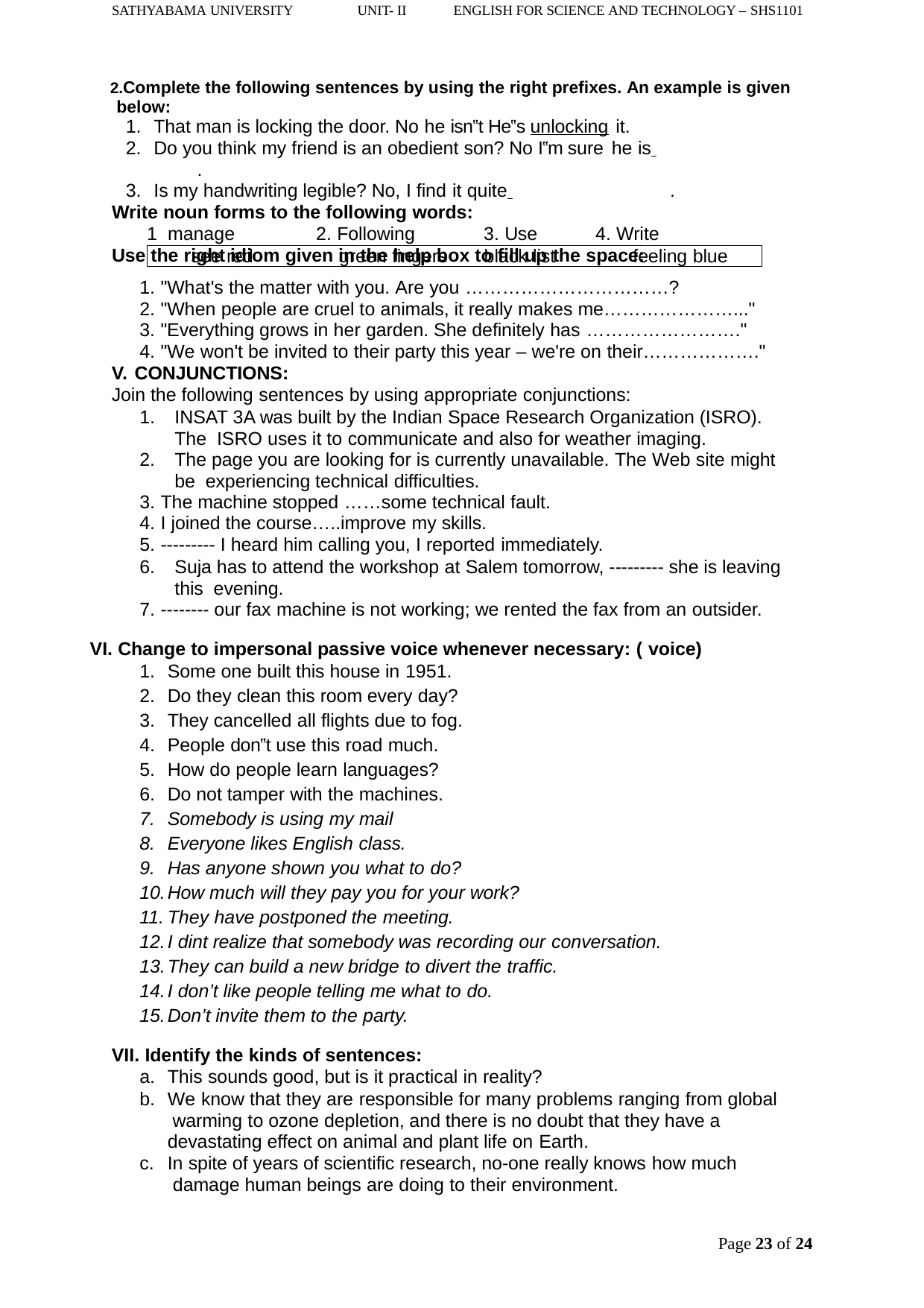

SATHYABAMA UNIVERSITY
UNIT- II
ENGLISH FOR SCIENCE AND TECHNOLOGY – SHS1101
Complete the following sentences by using the right prefixes. An example is given  below:
That man is locking the door. No he isn‟t He‟s unlocking it.
Do you think my friend is an obedient son? No I‟m sure he is 	.
Is my handwriting legible? No, I find it quite 	.
Write noun forms to the following words:
1  manage	2. Following	3. Use	4. Write
Use the right idiom given in the help box to fill up the space:
see red	green fingers	black list	feeling blue
"What's the matter with you. Are you ……………………………?
"When people are cruel to animals, it really makes me…………………..."
"Everything grows in her garden. She definitely has ……………………."
"We won't be invited to their party this year – we're on their………………."
CONJUNCTIONS:
Join the following sentences by using appropriate conjunctions:
INSAT 3A was built by the Indian Space Research Organization (ISRO). The  ISRO uses it to communicate and also for weather imaging.
The page you are looking for is currently unavailable. The Web site might be  experiencing technical difficulties.
The machine stopped ……some technical fault.
I joined the course…..improve my skills.
--------- I heard him calling you, I reported immediately.
Suja has to attend the workshop at Salem tomorrow, --------- she is leaving this  evening.
-------- our fax machine is not working; we rented the fax from an outsider.
Change to impersonal passive voice whenever necessary: ( voice)
Some one built this house in 1951.
Do they clean this room every day?
They cancelled all flights due to fog.
People don‟t use this road much.
How do people learn languages?
Do not tamper with the machines.
Somebody is using my mail
Everyone likes English class.
Has anyone shown you what to do?
How much will they pay you for your work?
They have postponed the meeting.
I dint realize that somebody was recording our conversation.
They can build a new bridge to divert the traffic.
I don’t like people telling me what to do.
Don’t invite them to the party.
Identify the kinds of sentences:
This sounds good, but is it practical in reality?
We know that they are responsible for many problems ranging from global  warming to ozone depletion, and there is no doubt that they have a  devastating effect on animal and plant life on Earth.
In spite of years of scientific research, no-one really knows how much  damage human beings are doing to their environment.
Page 23 of 24